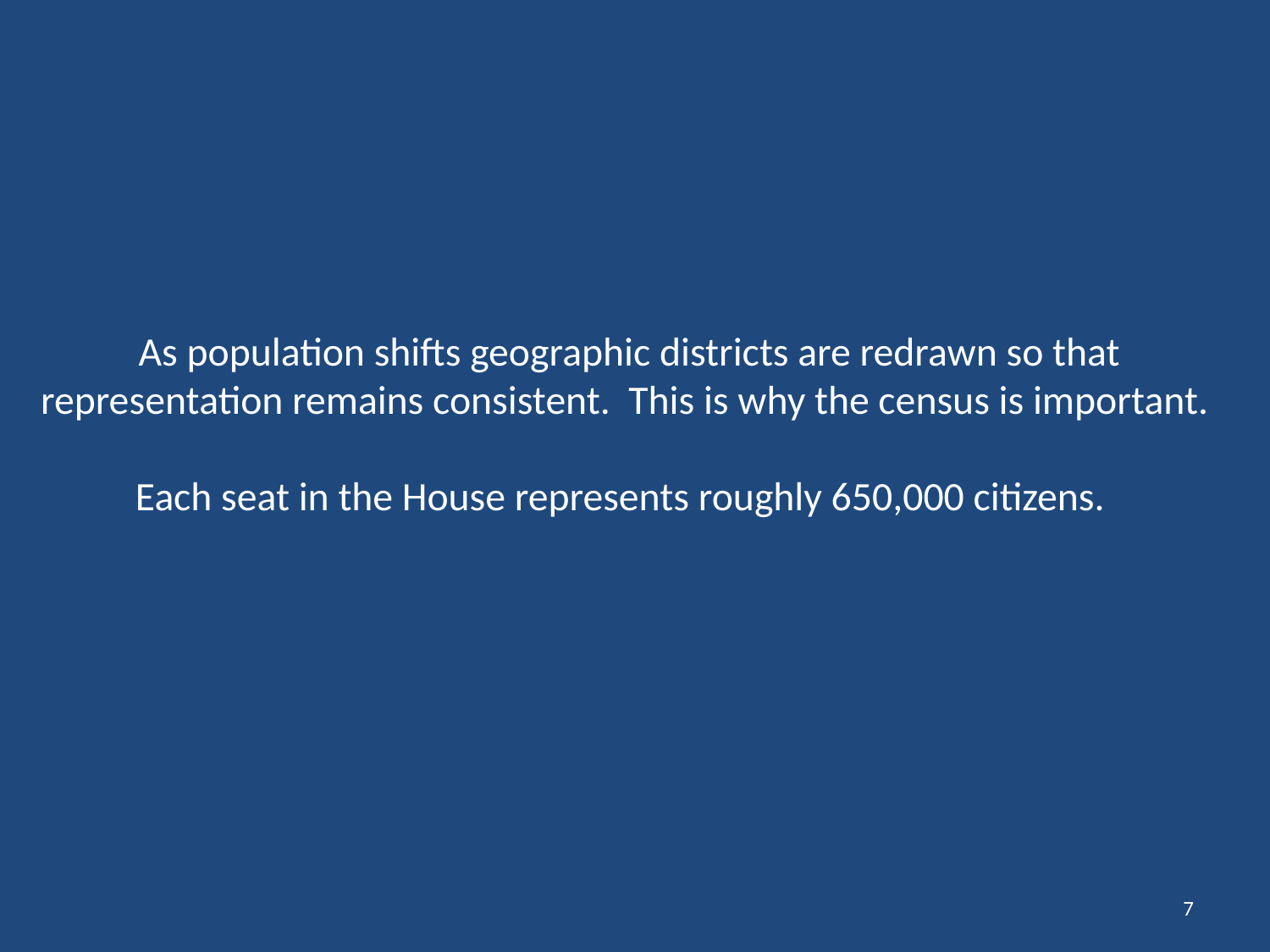

# As population shifts geographic districts are redrawn so that representation remains consistent.  This is why the census is important. Each seat in the House represents roughly 650,000 citizens.
7